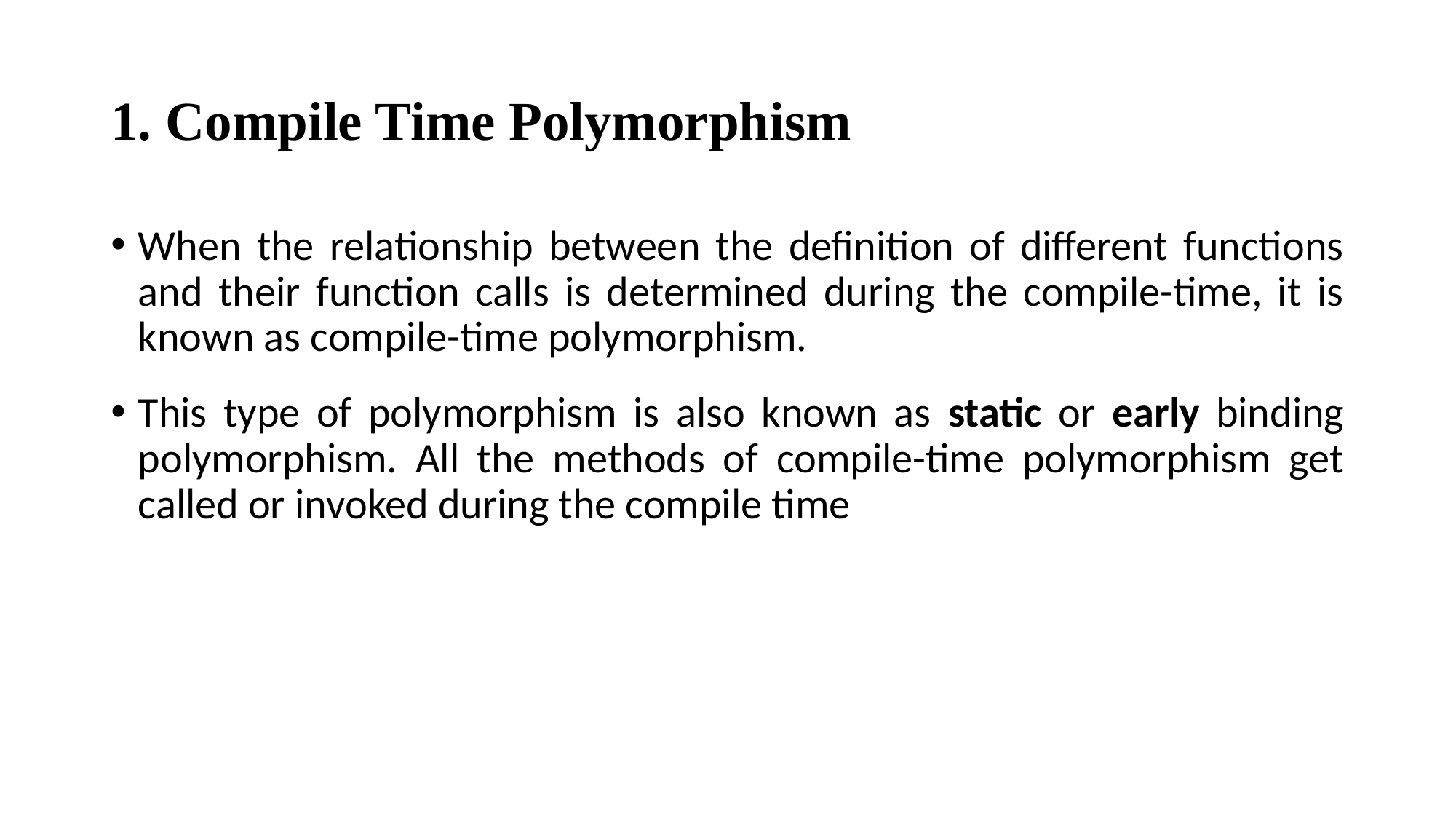

# 1. Compile Time Polymorphism
When the relationship between the definition of different functions and their function calls is determined during the compile-time, it is known as compile-time polymorphism.
This type of polymorphism is also known as static or early binding polymorphism. All the methods of compile-time polymorphism get called or invoked during the compile time